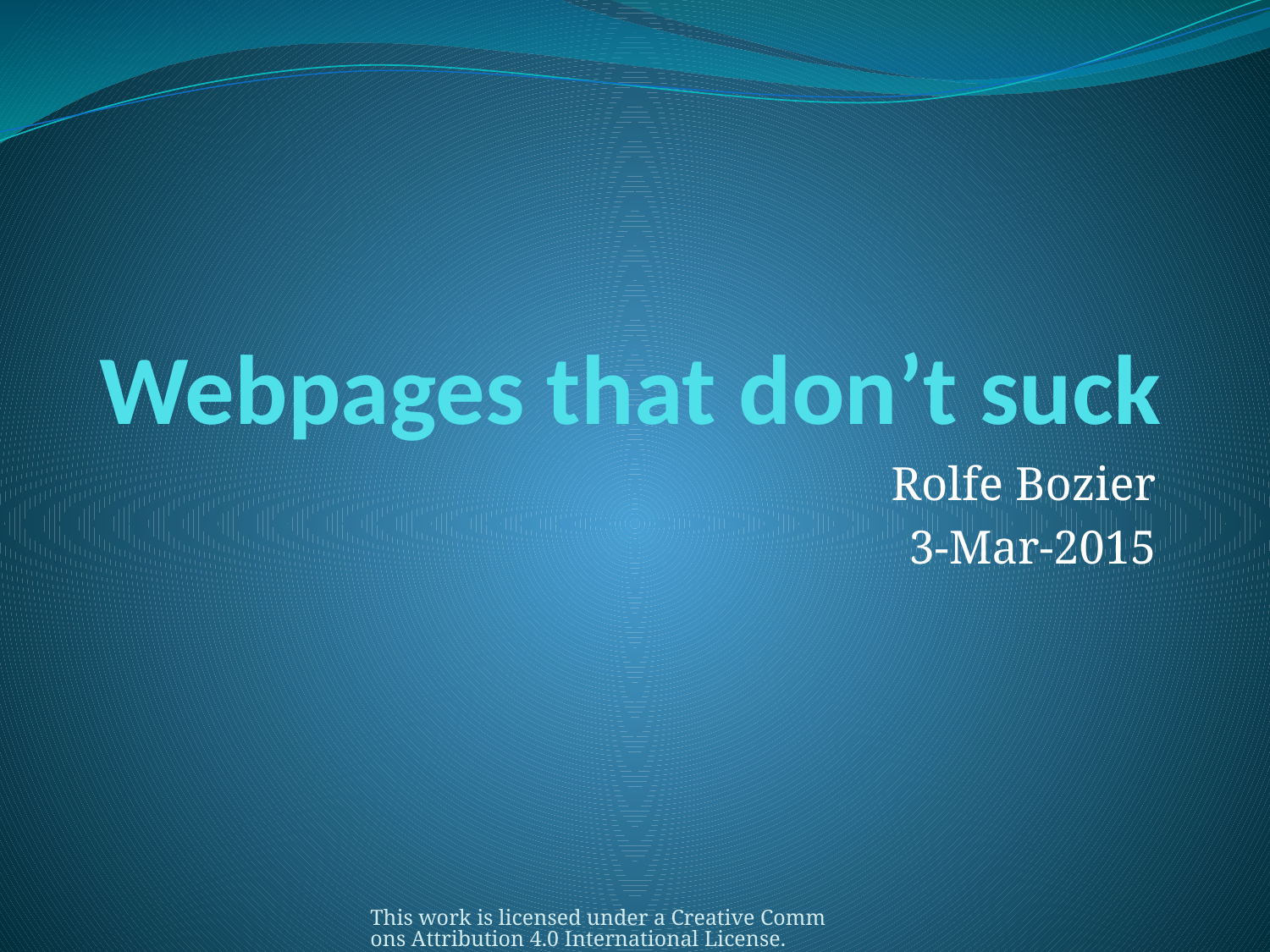

# Webpages that don’t suck
Rolfe Bozier
3-Mar-2015
This work is licensed under a Creative Commons Attribution 4.0 International License.